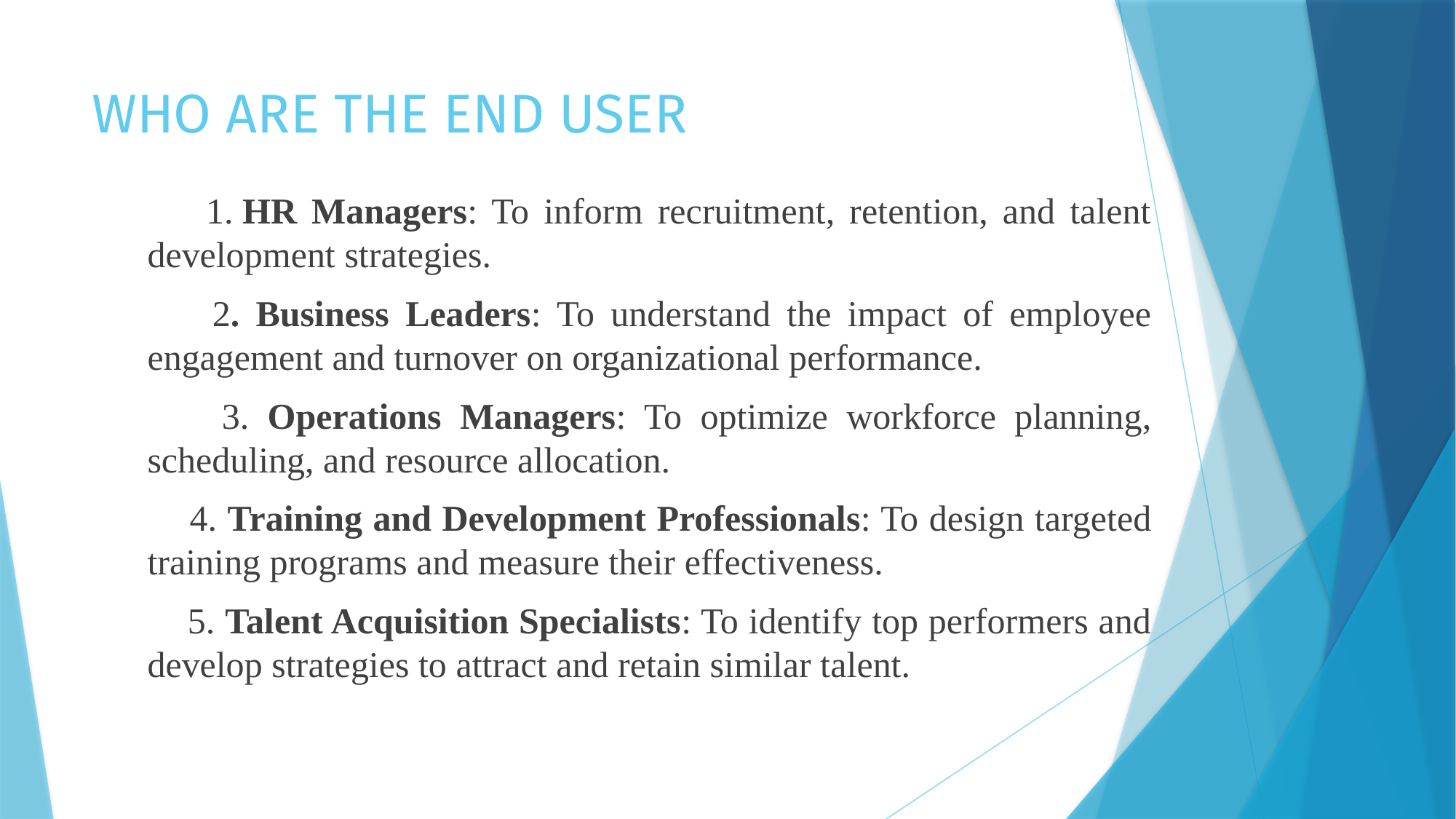

# WHO ARE THE END USER
    1. HR Managers: To inform recruitment, retention, and talent development strategies.
    2. Business Leaders: To understand the impact of employee engagement and turnover on organizational performance.
    3. Operations Managers: To optimize workforce planning, scheduling, and resource allocation.
    4. Training and Development Professionals: To design targeted training programs and measure their effectiveness.
    5. Talent Acquisition Specialists: To identify top performers and develop strategies to attract and retain similar talent.